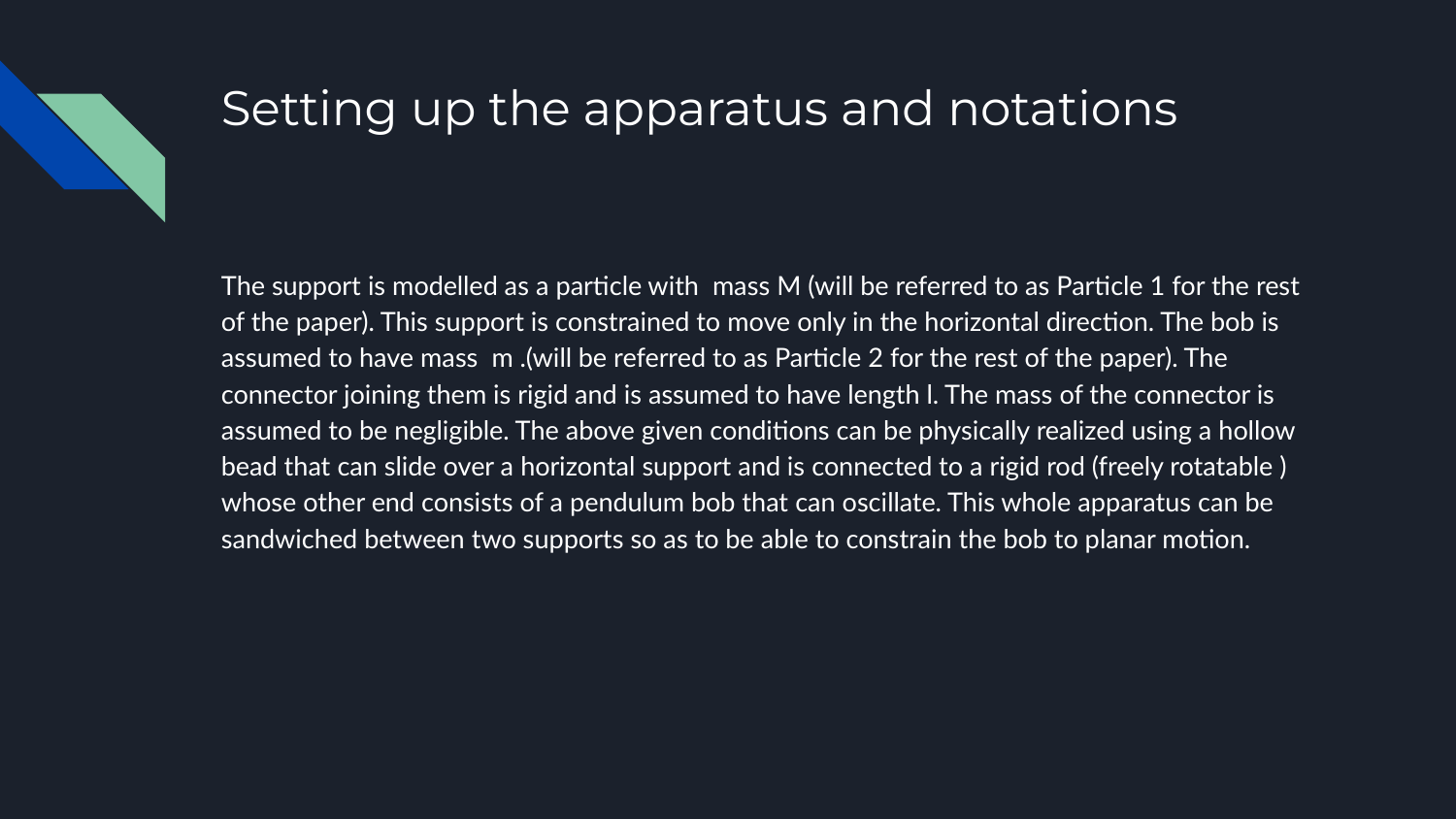

# Setting up the apparatus and notations
The support is modelled as a particle with  mass M (will be referred to as Particle 1 for the rest of the paper). This support is constrained to move only in the horizontal direction. The bob is assumed to have mass  m .(will be referred to as Particle 2 for the rest of the paper). The connector joining them is rigid and is assumed to have length l. The mass of the connector is assumed to be negligible. The above given conditions can be physically realized using a hollow bead that can slide over a horizontal support and is connected to a rigid rod (freely rotatable ) whose other end consists of a pendulum bob that can oscillate. This whole apparatus can be sandwiched between two supports so as to be able to constrain the bob to planar motion.